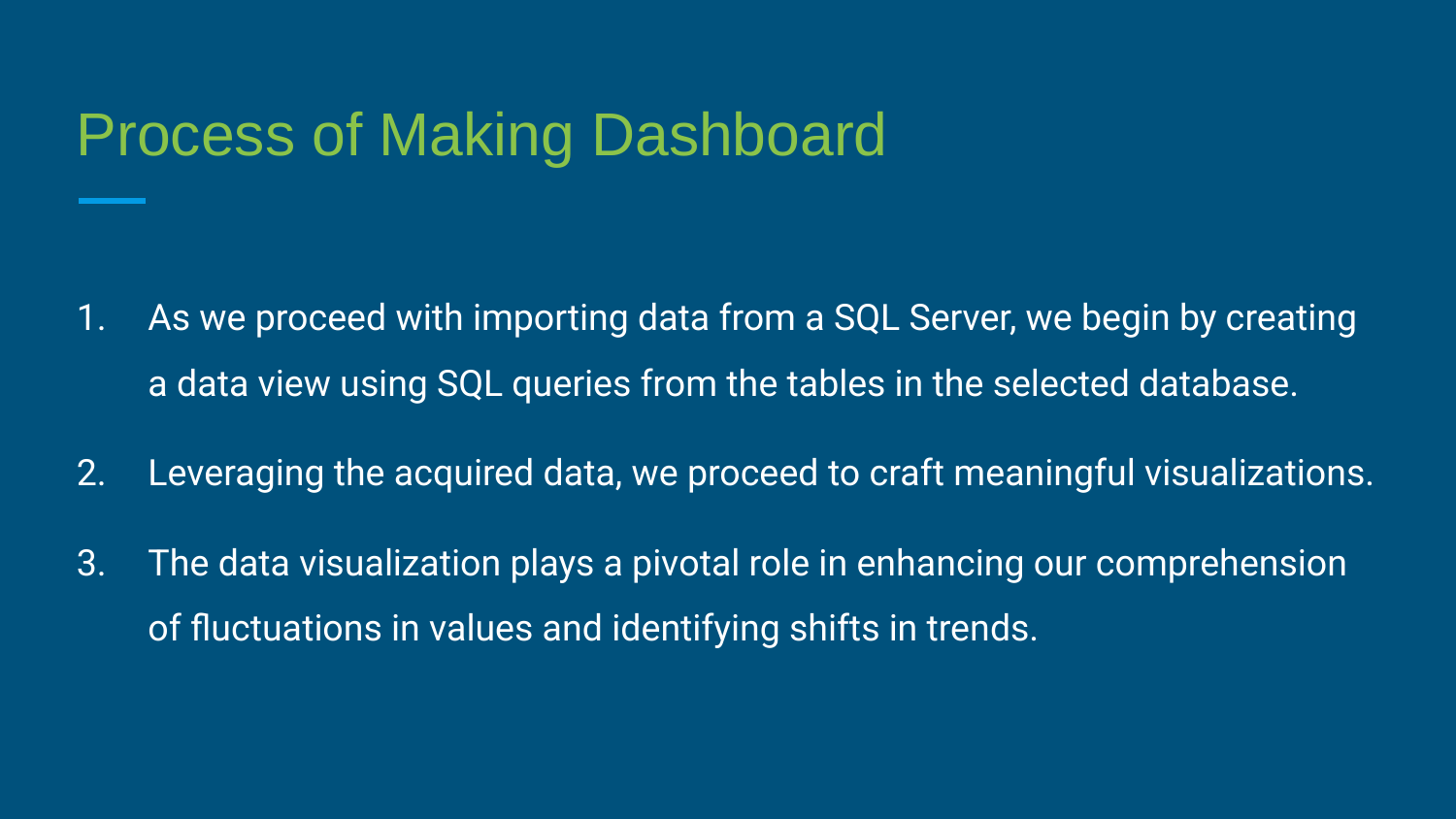

# Process of Making Dashboard
1.	As we proceed with importing data from a SQL Server, we begin by creating a data view using SQL queries from the tables in the selected database.
2.	Leveraging the acquired data, we proceed to craft meaningful visualizations.
3.	The data visualization plays a pivotal role in enhancing our comprehension of fluctuations in values and identifying shifts in trends.